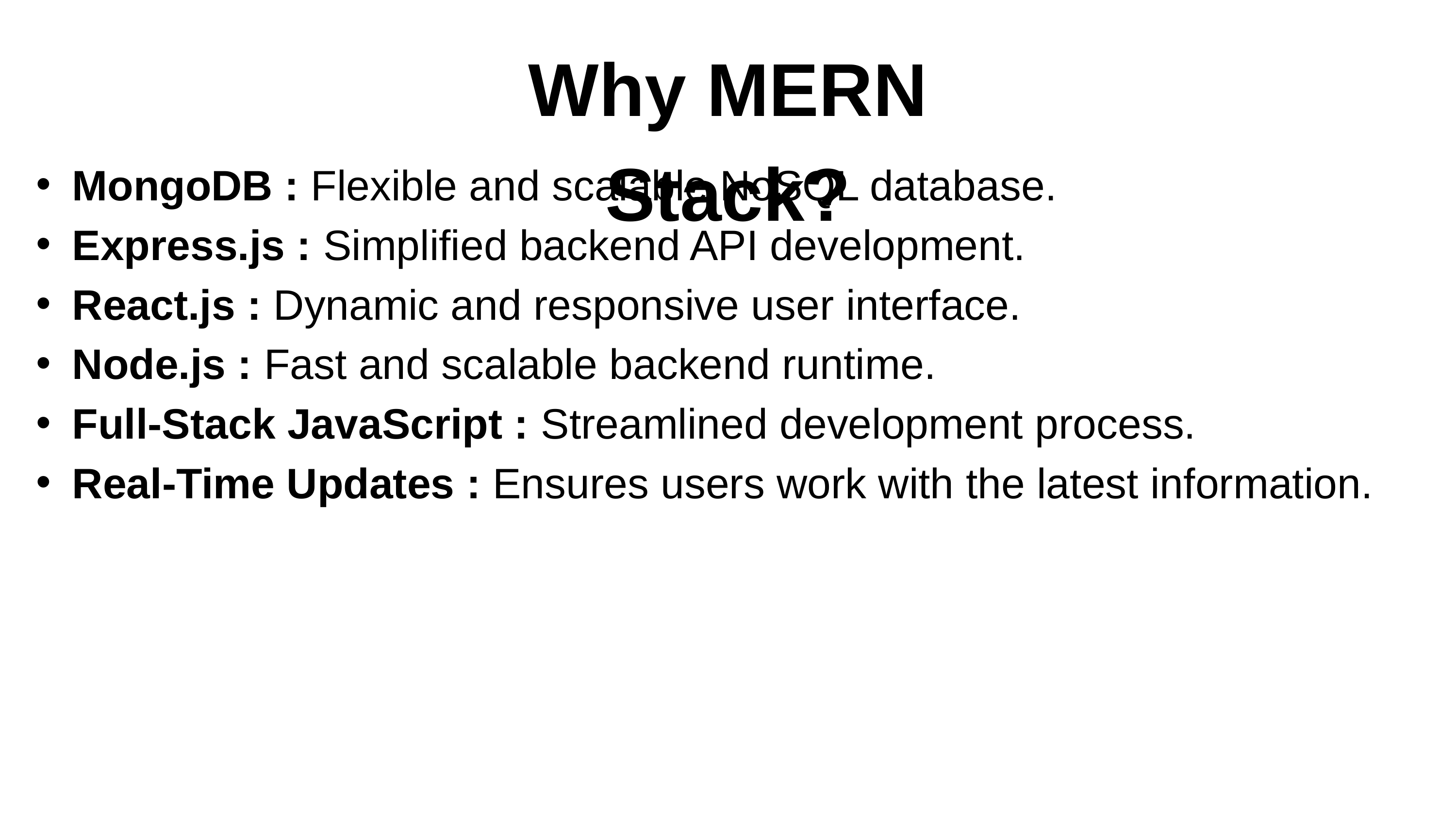

Why MERN Stack?
MongoDB : Flexible and scalable NoSQL database.
Express.js : Simplified backend API development.
React.js : Dynamic and responsive user interface.
Node.js : Fast and scalable backend runtime.
Full-Stack JavaScript : Streamlined development process.
Real-Time Updates : Ensures users work with the latest information.